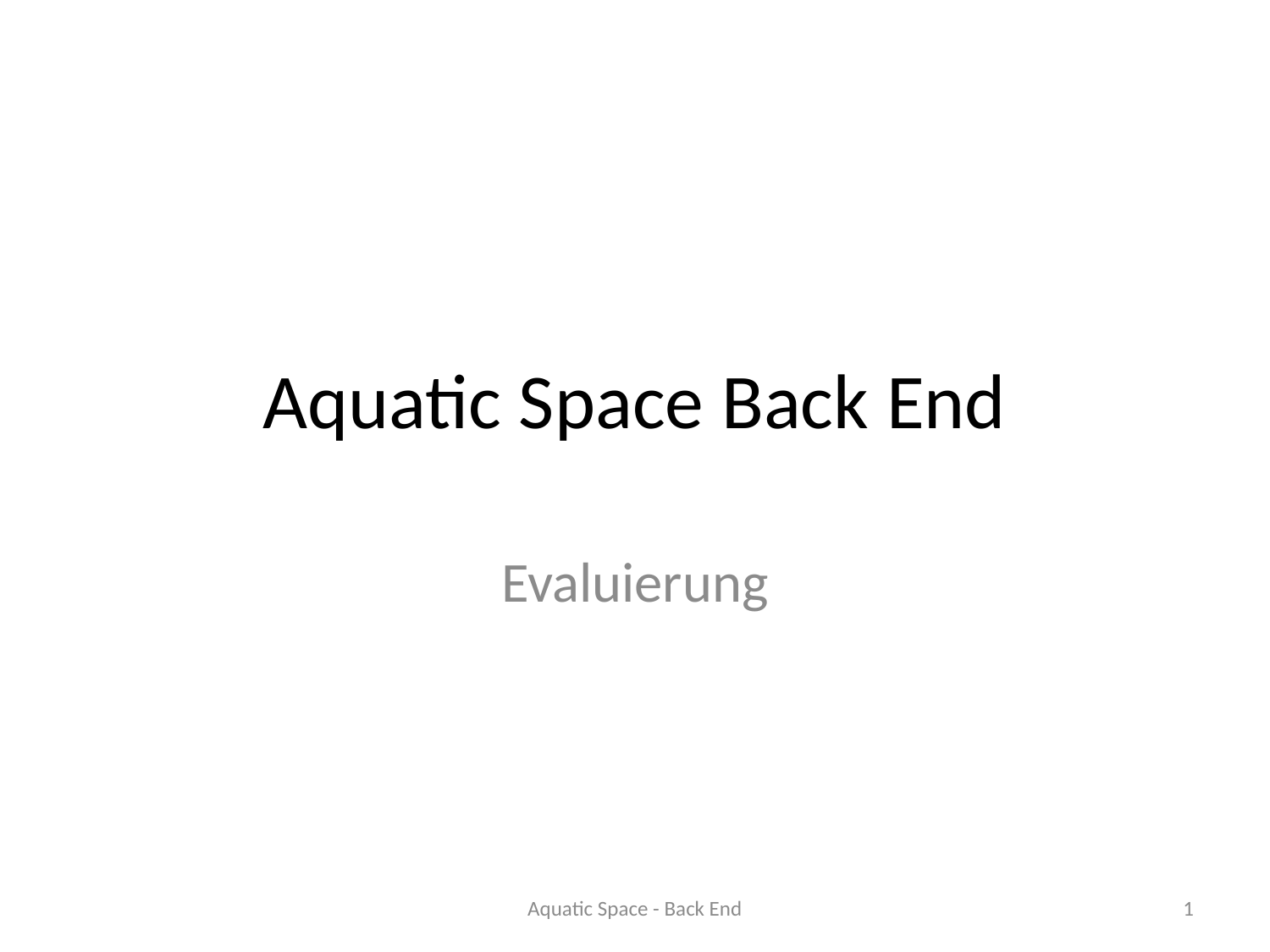

# Aquatic Space Back End
Evaluierung
Aquatic Space - Back End
1